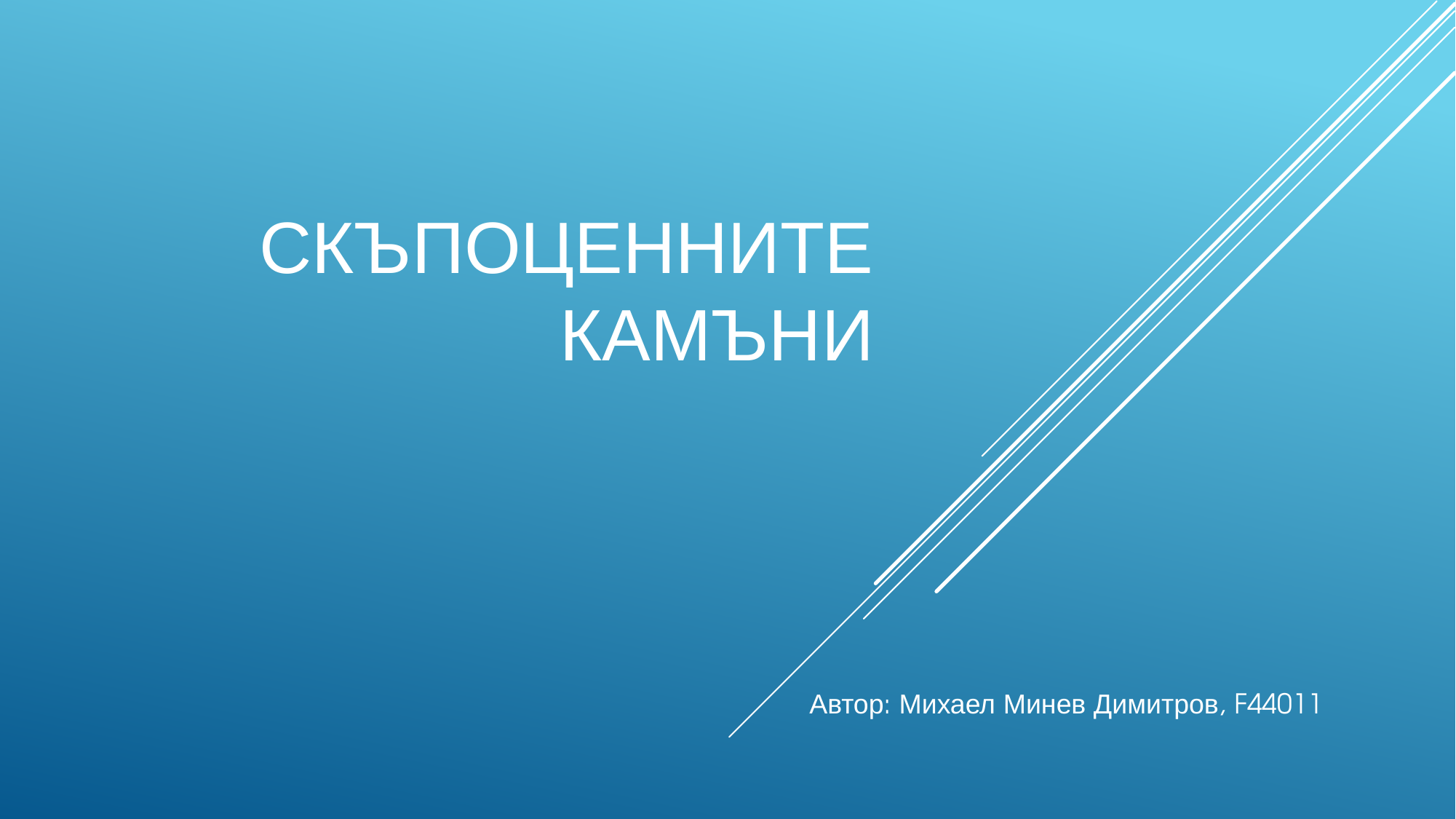

# Скъпоценните камъни
Автор: Михаел Минев Димитров, F44011